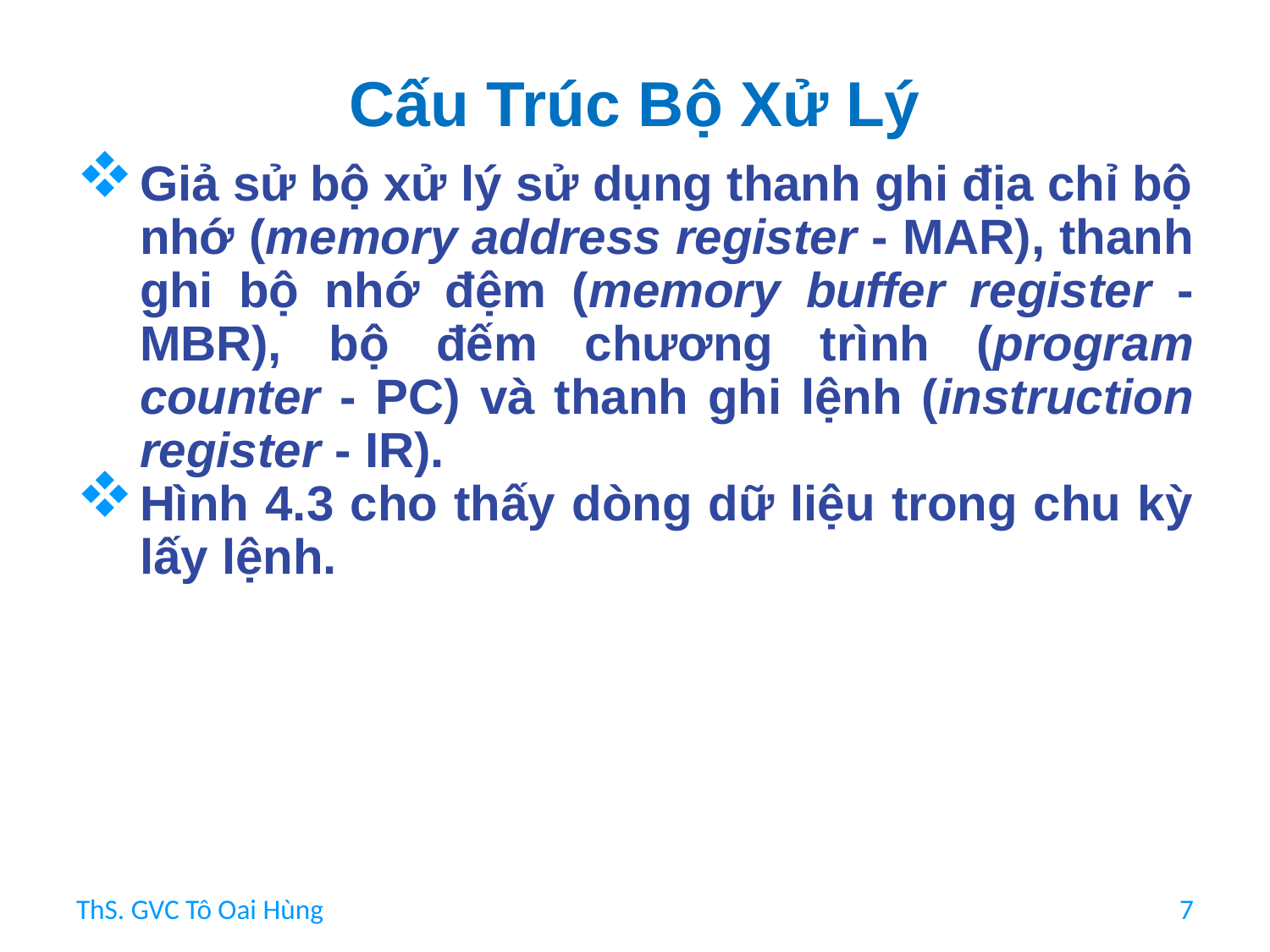

# Cấu Trúc Bộ Xử Lý
Giả sử bộ xử lý sử dụng thanh ghi địa chỉ bộ nhớ (memory address register - MAR), thanh ghi bộ nhớ đệm (memory buffer register - MBR), bộ đếm chương trình (program counter - PC) và thanh ghi lệnh (instruction register - IR).
Hình 4.3 cho thấy dòng dữ liệu trong chu kỳ lấy lệnh.
ThS. GVC Tô Oai Hùng
7